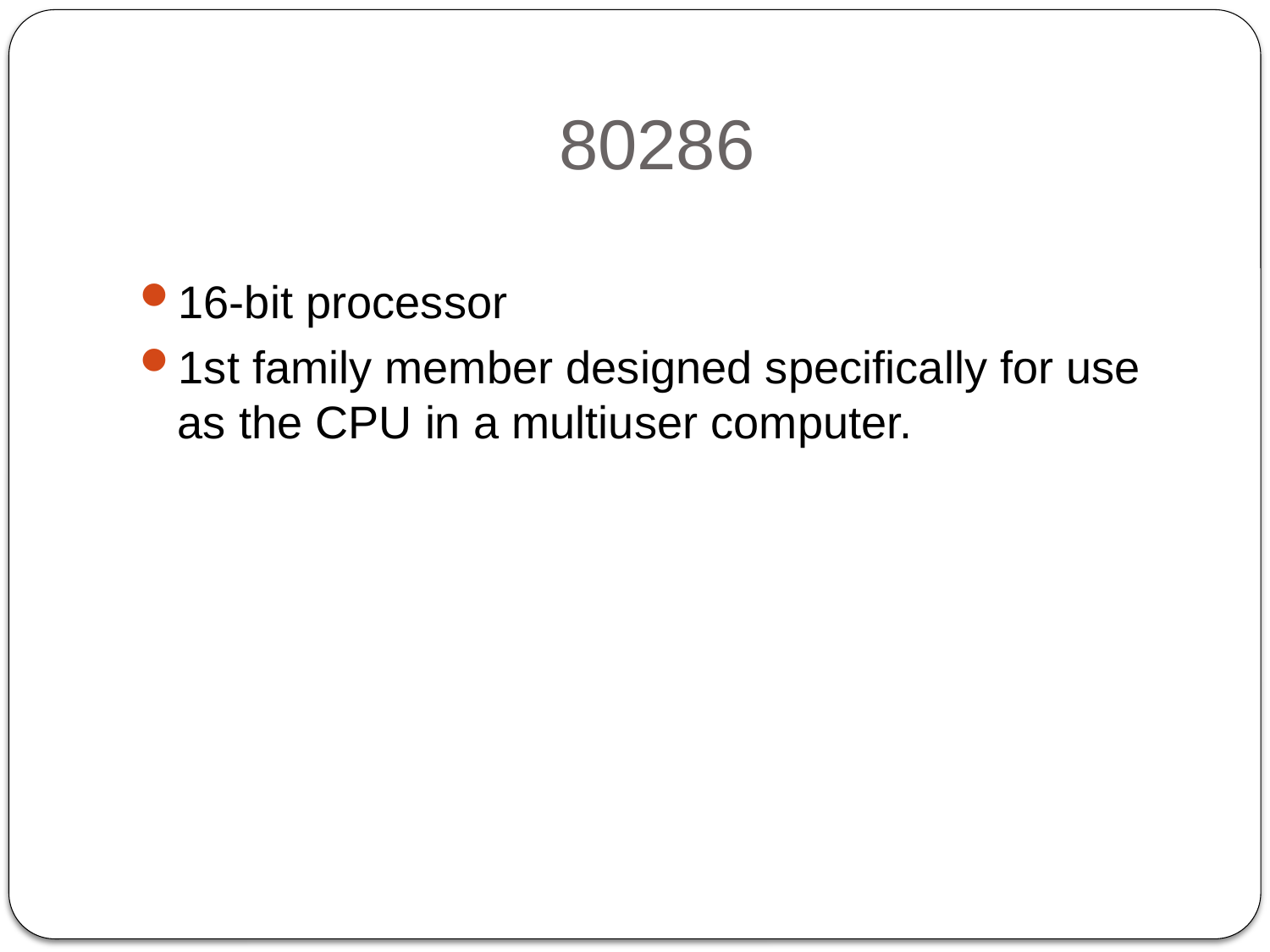

# 80286

16-bit processor
1st family member designed specifically for use as the CPU in a multiuser computer.